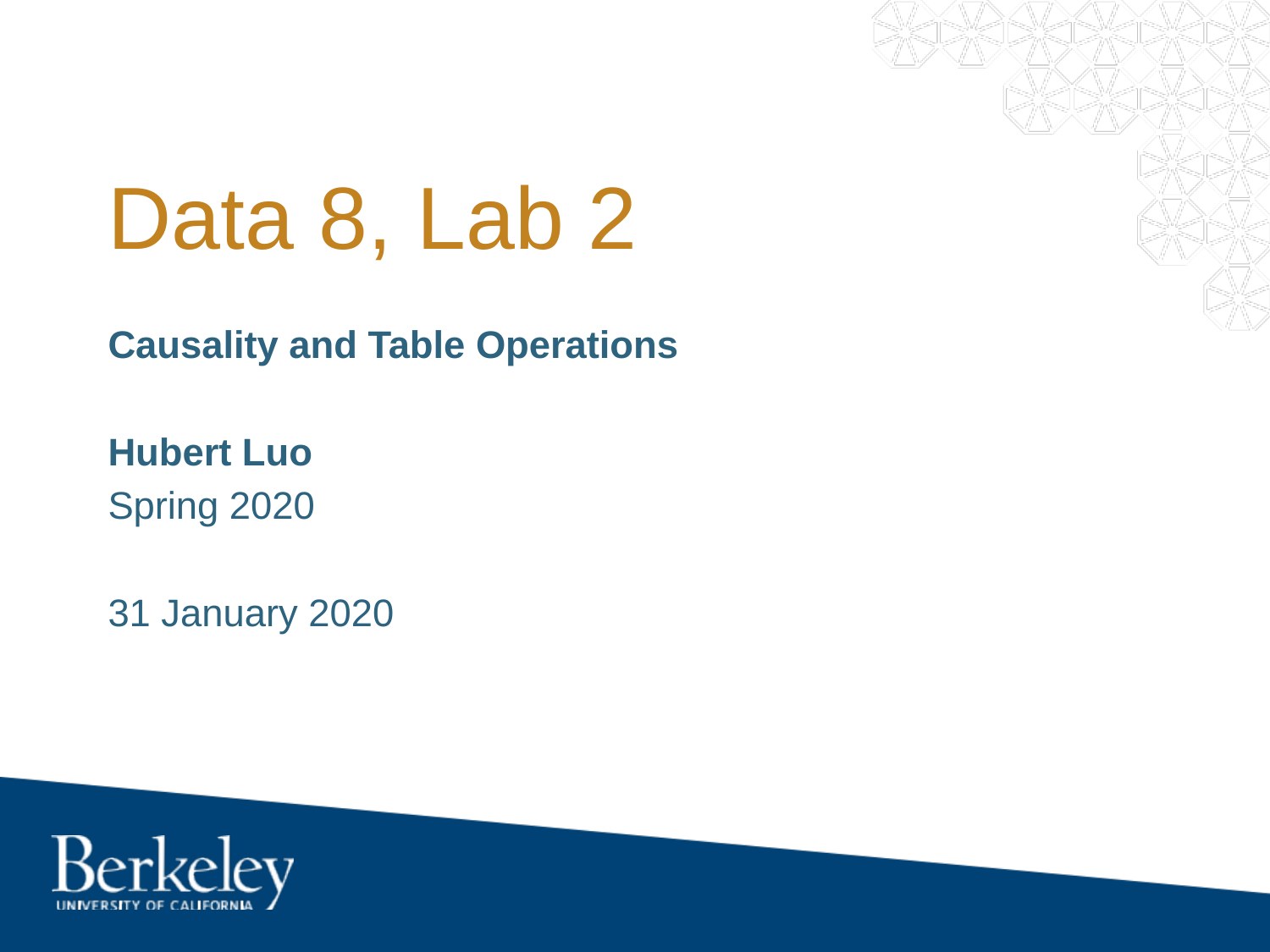

# Data 8, Lab 2
Causality and Table Operations

Hubert Luo
Spring 2020

31 January 2020